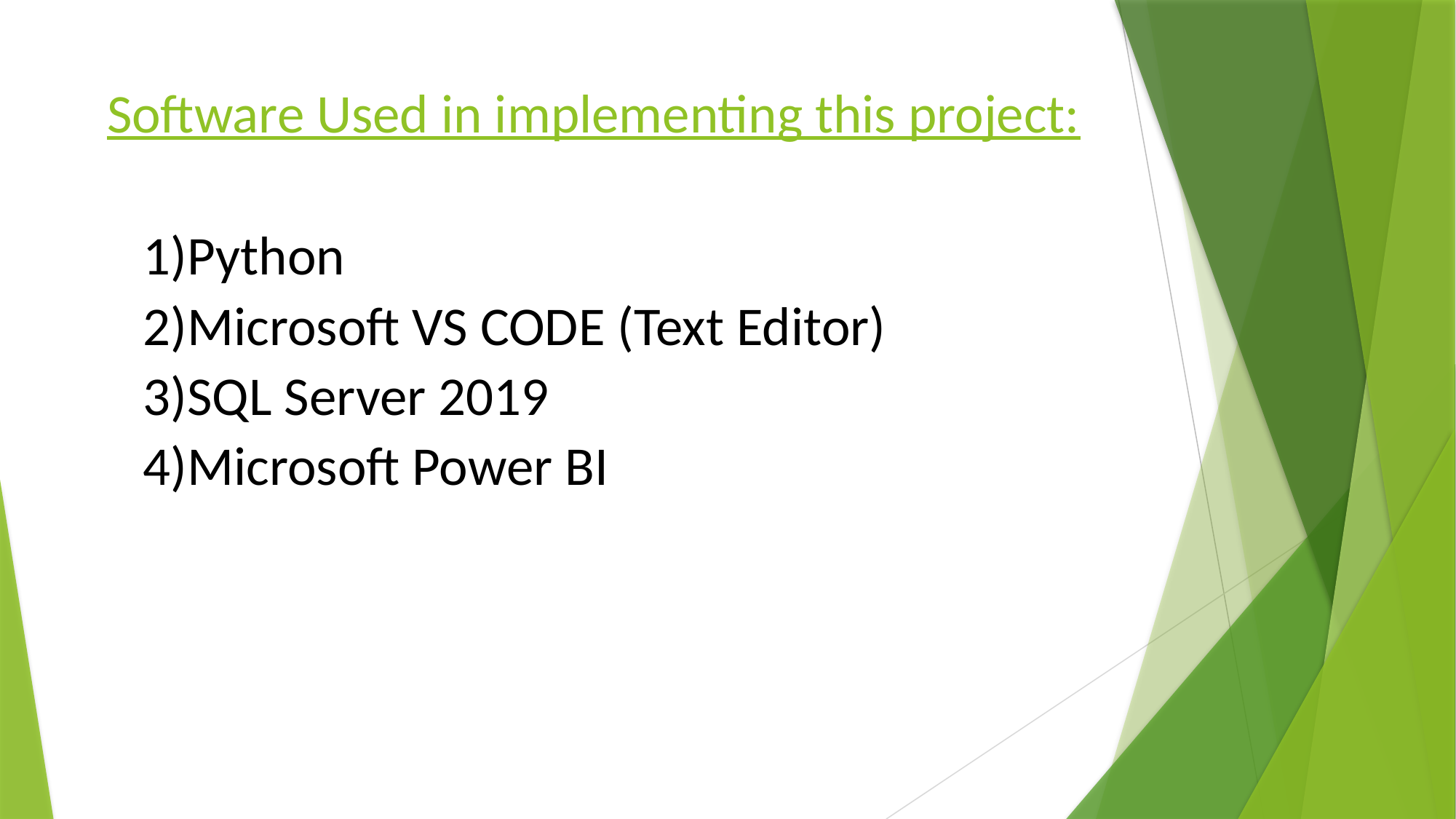

# Software Used in implementing this project:
Python
Microsoft VS CODE (Text Editor)
SQL Server 2019
Microsoft Power BI